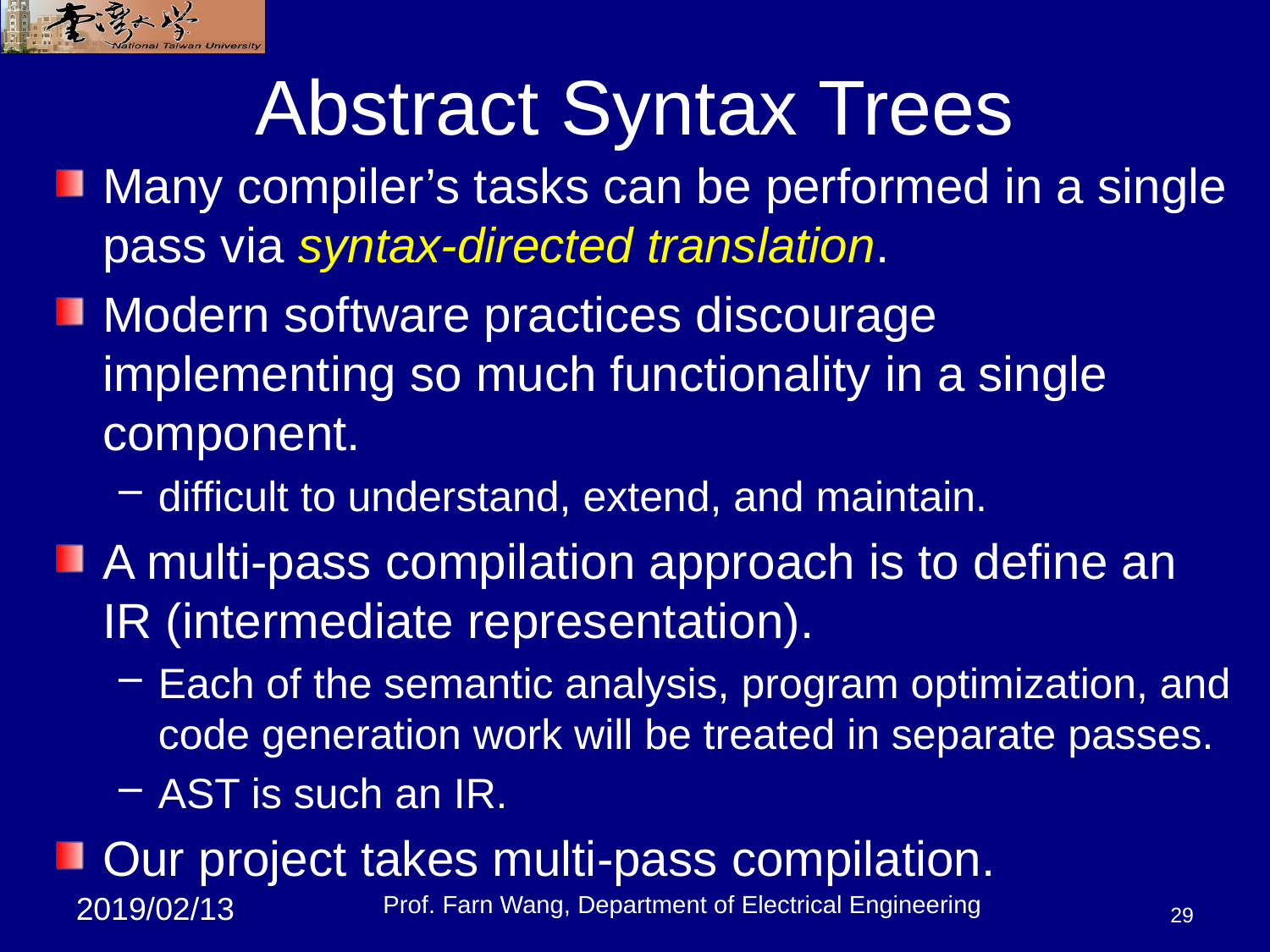

# Abstract Syntax Trees
Many compiler’s tasks can be performed in a single pass via syntax-directed translation.
Modern software practices discourage implementing so much functionality in a single component.
difficult to understand, extend, and maintain.
A multi-pass compilation approach is to define an IR (intermediate representation).
Each of the semantic analysis, program optimization, and code generation work will be treated in separate passes.
AST is such an IR.
Our project takes multi-pass compilation.
Prof. Farn Wang, Department of Electrical Engineering
29